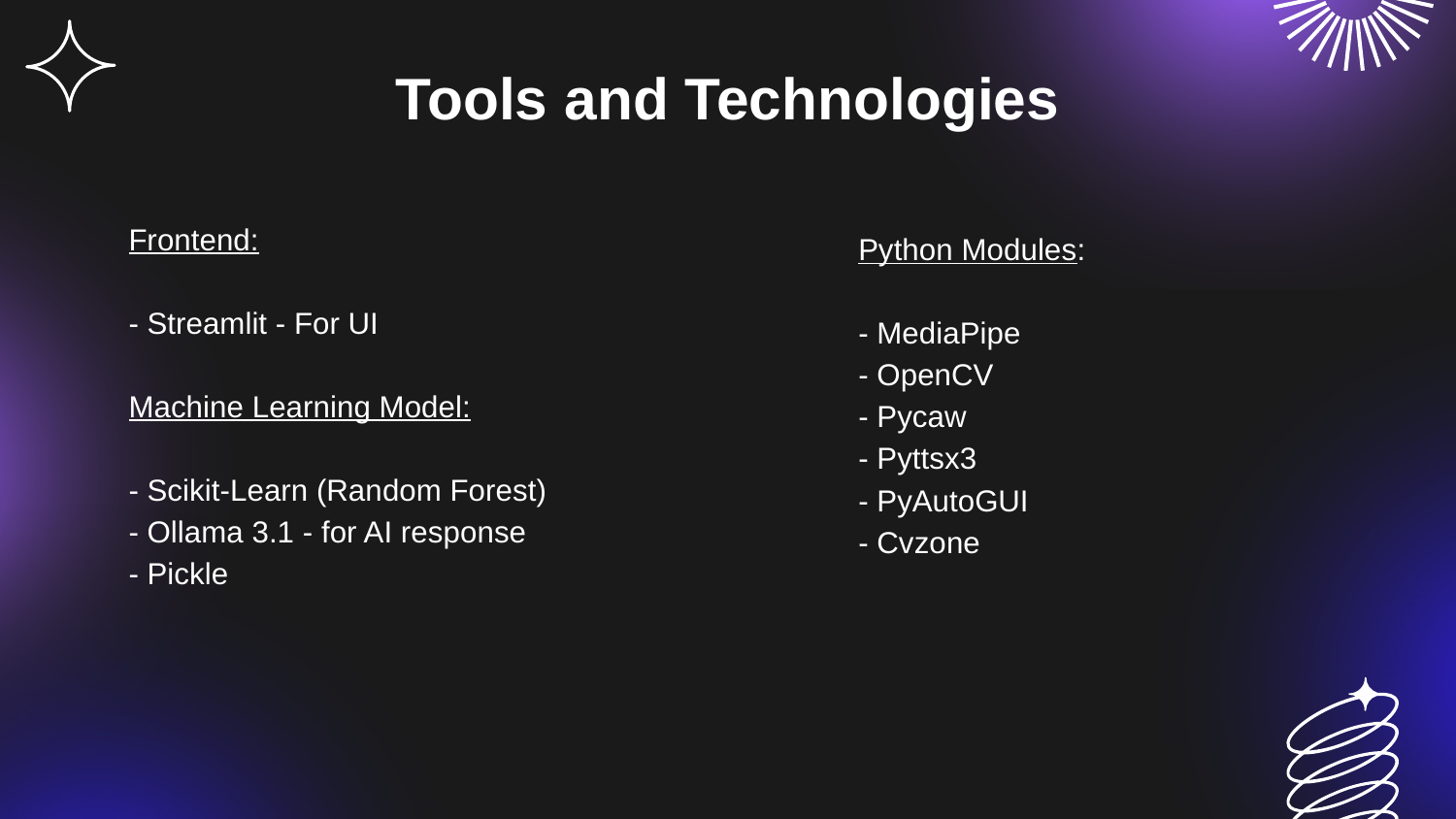

# Tools and Technologies

Frontend:

- Streamlit - For UI

Machine Learning Model:

- Scikit-Learn (Random Forest)
- Ollama 3.1 - for AI response
- Pickle

Python Modules:

- MediaPipe
- OpenCV
- Pycaw
- Pyttsx3
- PyAutoGUI
- Cvzone